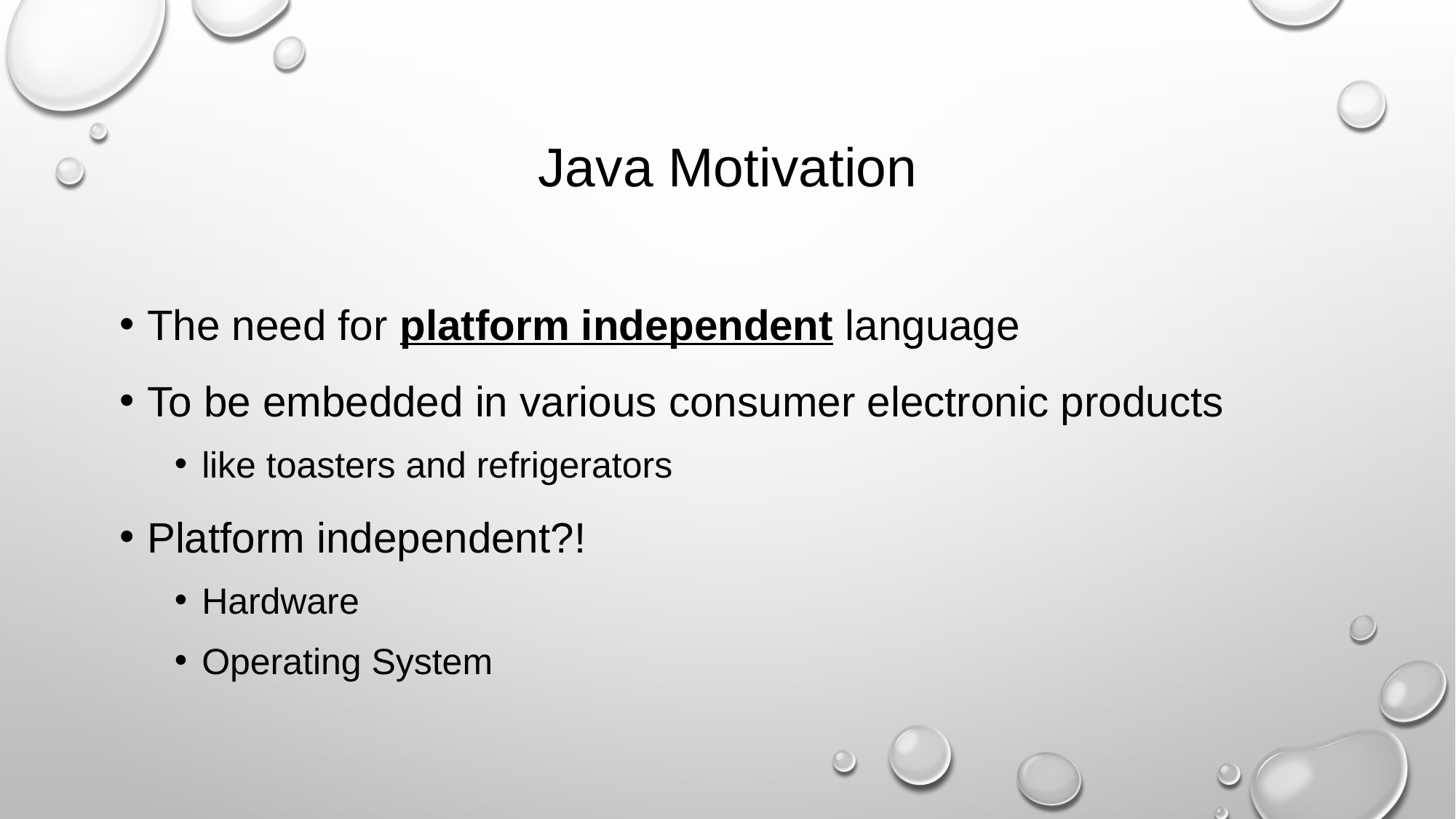

# Java Motivation
The need for platform independent language
To be embedded in various consumer electronic products
like toasters and refrigerators
Platform independent?!
Hardware
Operating System